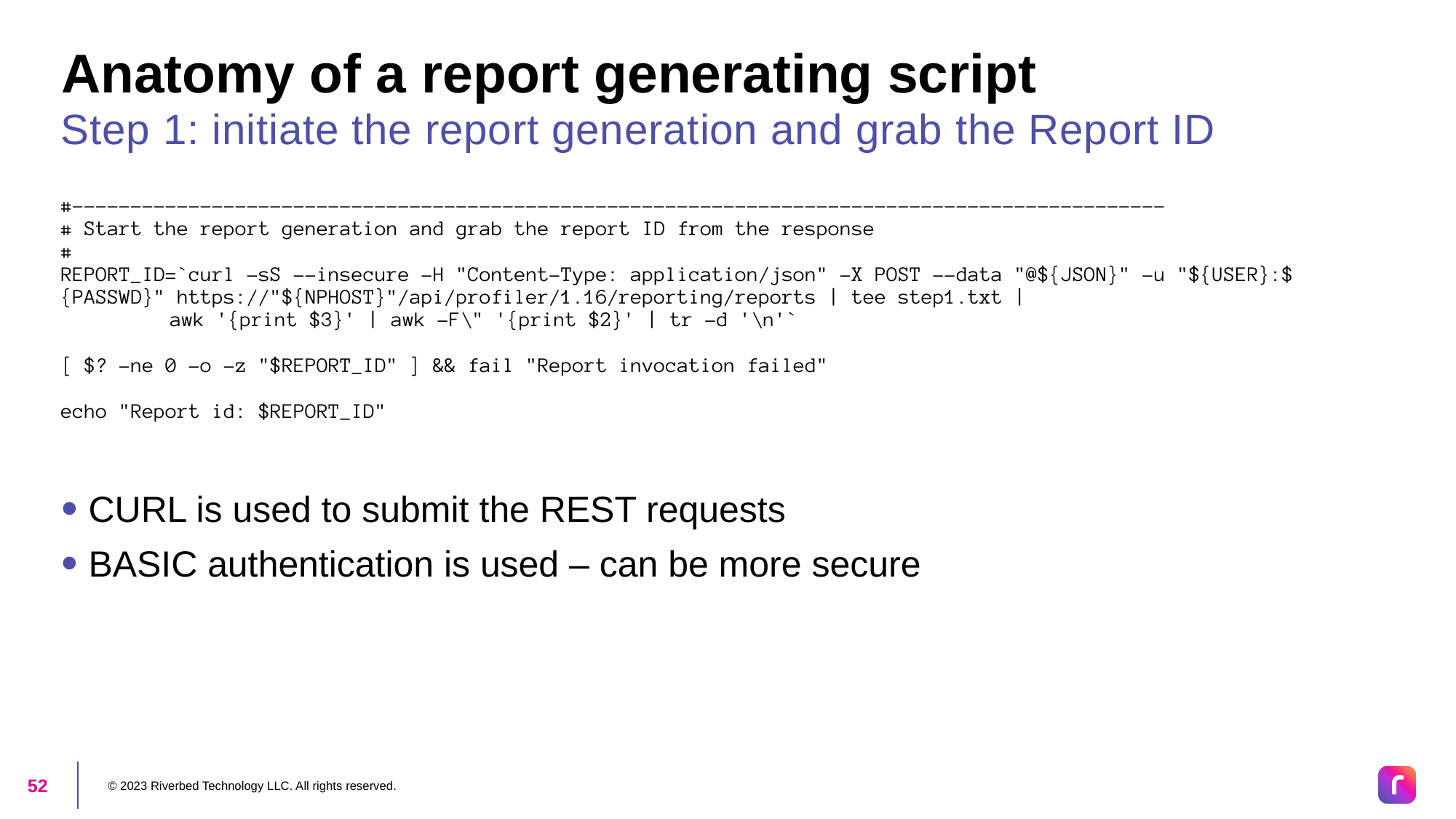

# Anatomy of a report generating script
Step 1: initiate the report generation and grab the Report ID
#----------------------------------------------------------------------------------------------
# Start the report generation and grab the report ID from the response
#
REPORT_ID=`curl -sS --insecure -H "Content-Type: application/json" -X POST --data "@${JSON}" -u "${USER}:${PASSWD}" https://"${NPHOST}"/api/profiler/1.16/reporting/reports | tee step1.txt |
	awk '{print $3}' | awk -F\" '{print $2}' | tr -d '\n'`

[ $? -ne 0 -o -z "$REPORT_ID" ] && fail "Report invocation failed"

echo "Report id: $REPORT_ID"
CURL is used to submit the REST requests
BASIC authentication is used – can be more secure

© 2023 Riverbed Technology LLC. All rights reserved.
52